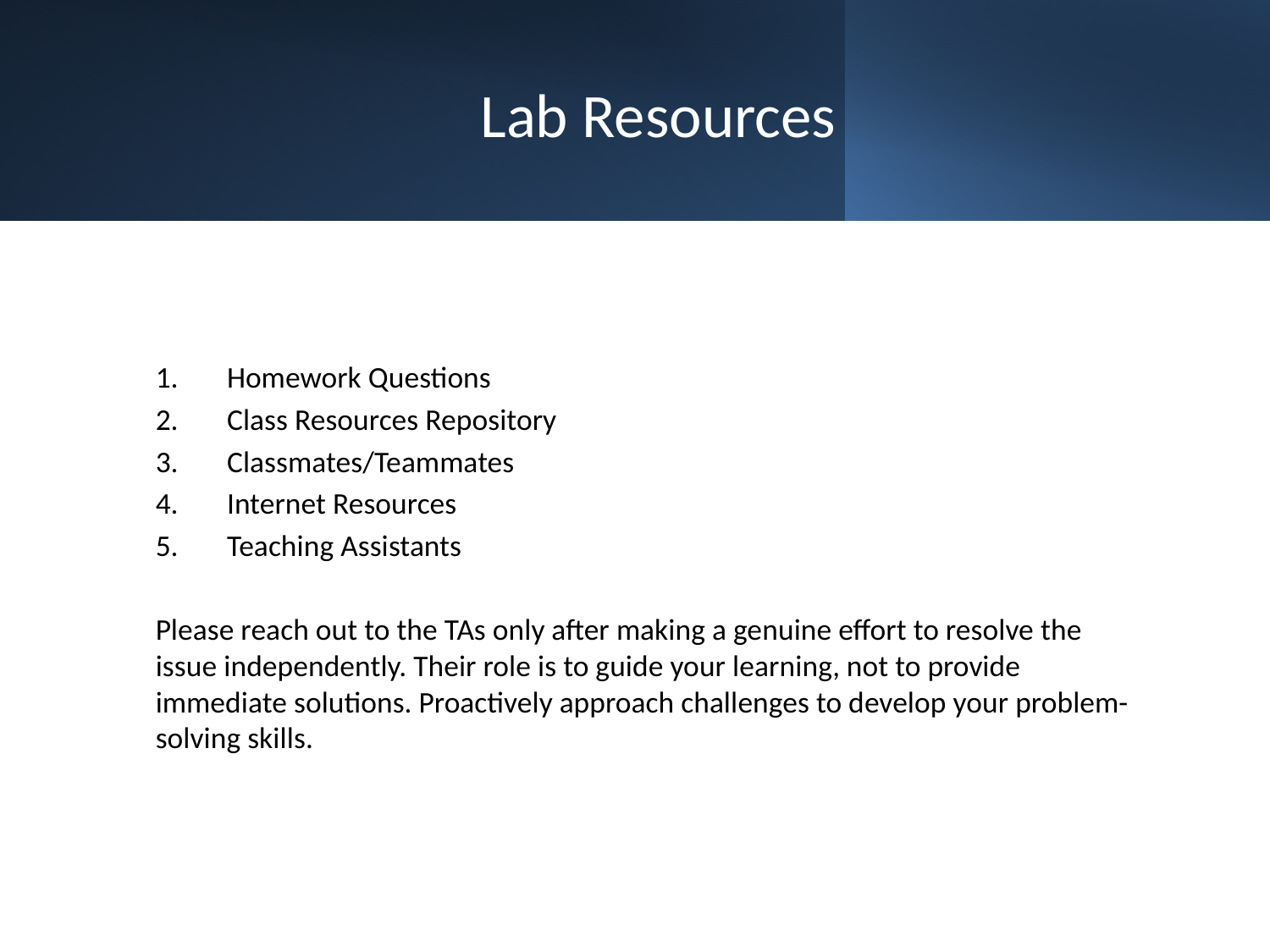

# Lab Resources
Homework Questions
Class Resources Repository
Classmates/Teammates
Internet Resources
Teaching Assistants

Please reach out to the TAs only after making a genuine effort to resolve the issue independently. Their role is to guide your learning, not to provide immediate solutions. Proactively approach challenges to develop your problem-solving skills.